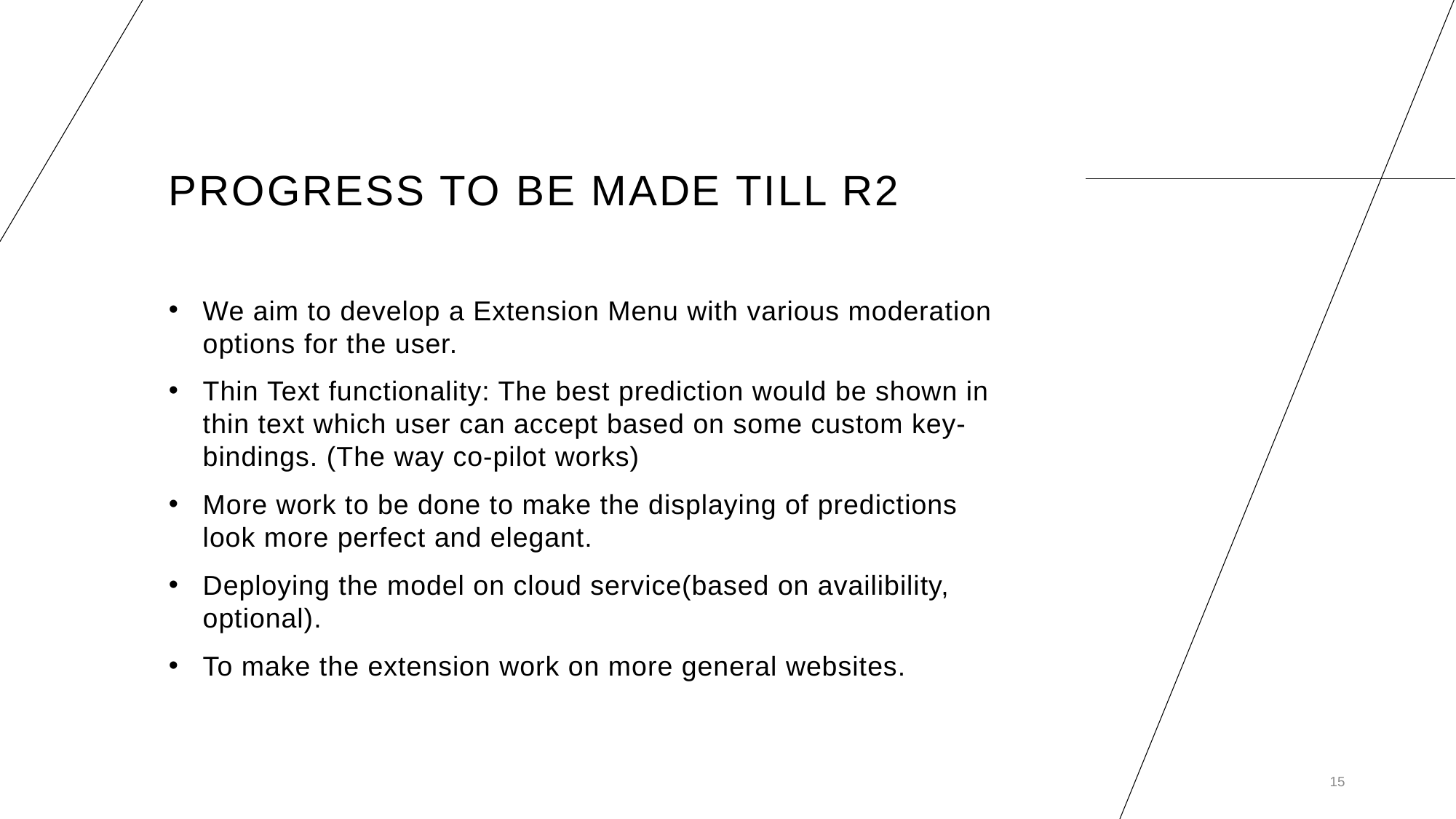

# PROgress to be made till r2
We aim to develop a Extension Menu with various moderation options for the user.
Thin Text functionality: The best prediction would be shown in thin text which user can accept based on some custom key-bindings. (The way co-pilot works)
More work to be done to make the displaying of predictions look more perfect and elegant.
Deploying the model on cloud service(based on availibility, optional).
To make the extension work on more general websites.
15